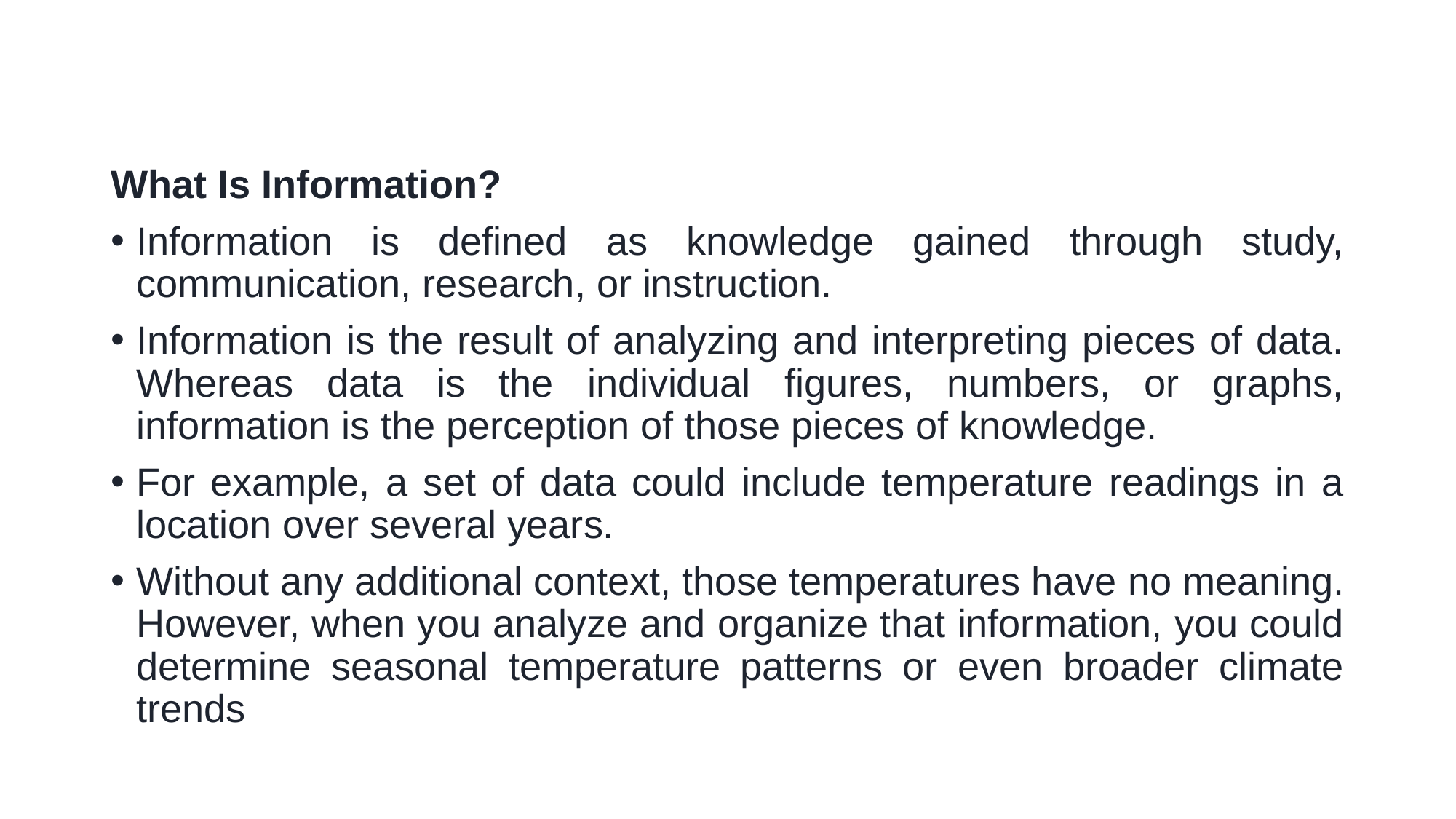

#
What Is Information?
Information is defined as knowledge gained through study, communication, research, or instruction.
Information is the result of analyzing and interpreting pieces of data. Whereas data is the individual figures, numbers, or graphs, information is the perception of those pieces of knowledge.
For example, a set of data could include temperature readings in a location over several years.
Without any additional context, those temperatures have no meaning. However, when you analyze and organize that information, you could determine seasonal temperature patterns or even broader climate trends